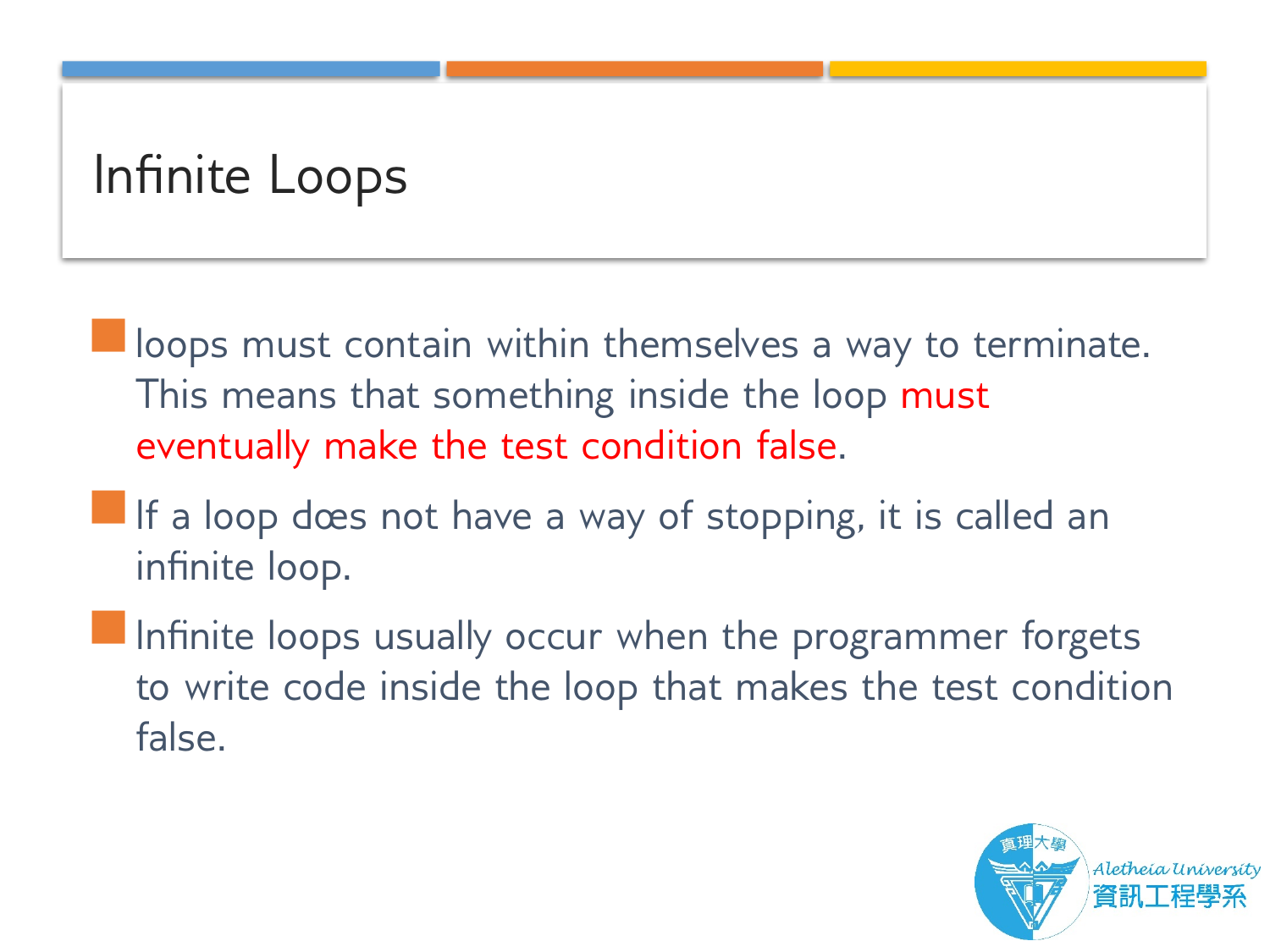

# Infinite Loops
loops must contain within themselves a way to terminate. This means that something inside the loop must eventually make the test condition false.
If a loop does not have a way of stopping, it is called an infinite loop.
Infinite loops usually occur when the programmer forgets to write code inside the loop that makes the test condition false.